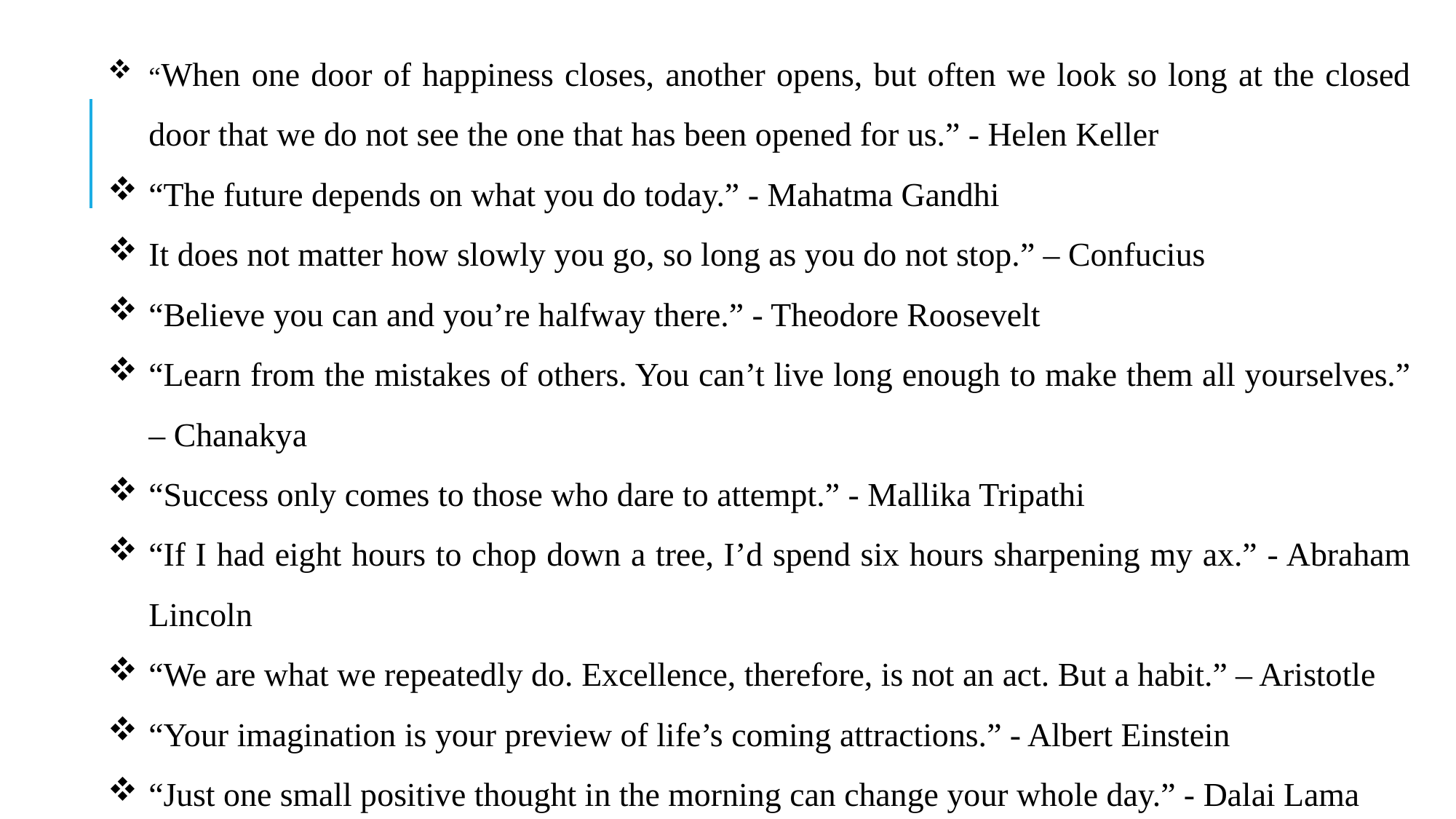

“When one door of happiness closes, another opens, but often we look so long at the closed door that we do not see the one that has been opened for us.” - Helen Keller
“The future depends on what you do today.” - Mahatma Gandhi
It does not matter how slowly you go, so long as you do not stop.” – Confucius
“Believe you can and you’re halfway there.” - Theodore Roosevelt
“Learn from the mistakes of others. You can’t live long enough to make them all yourselves.” – Chanakya
“Success only comes to those who dare to attempt.” - Mallika Tripathi
“If I had eight hours to chop down a tree, I’d spend six hours sharpening my ax.” - Abraham Lincoln
“We are what we repeatedly do. Excellence, therefore, is not an act. But a habit.” – Aristotle
“Your imagination is your preview of life’s coming attractions.” - Albert Einstein
“Just one small positive thought in the morning can change your whole day.” - Dalai Lama